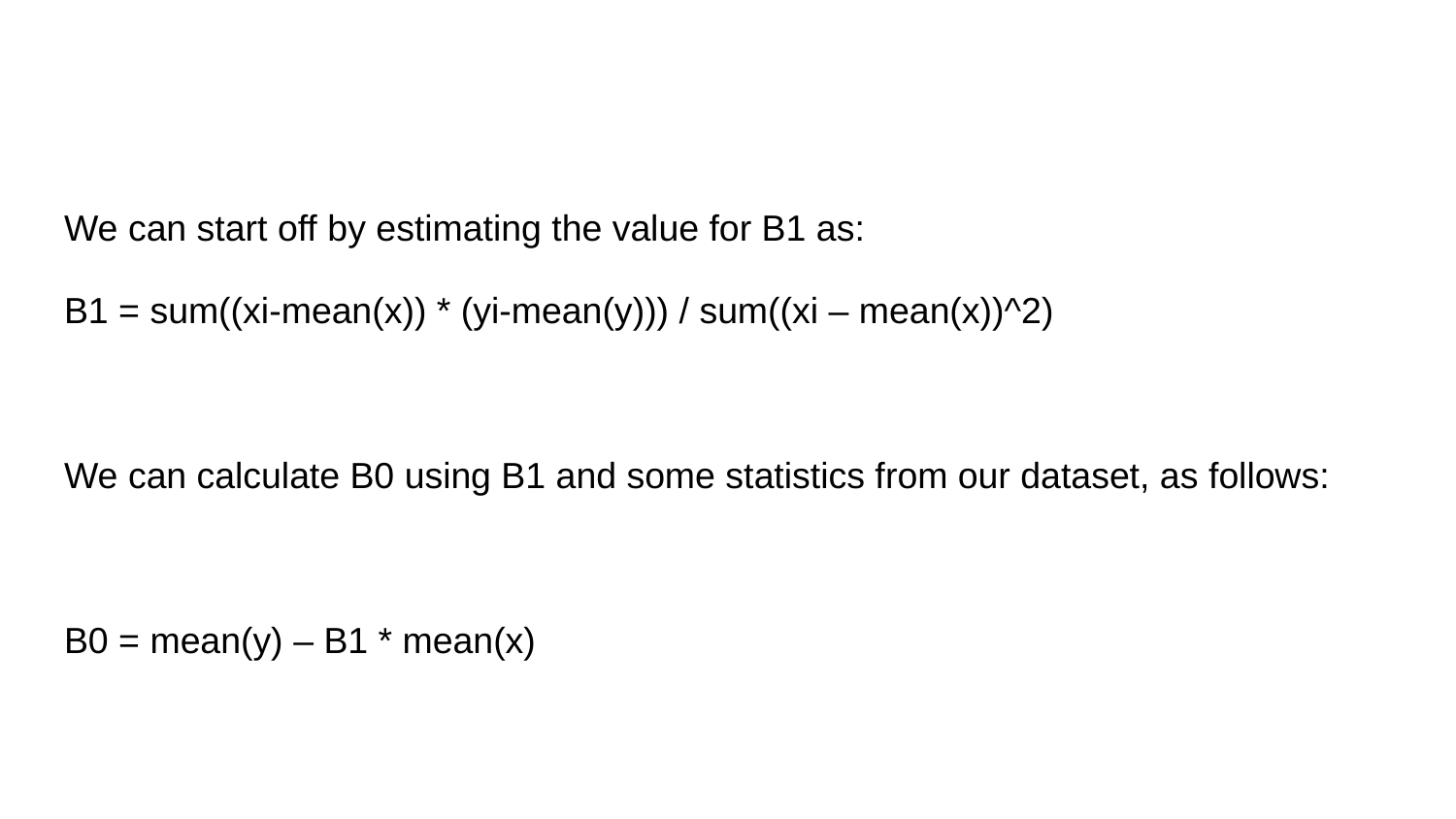

#
We can start off by estimating the value for B1 as:
B1 = sum((xi-mean(x)) * (yi-mean(y))) / sum((xi – mean(x))^2)

We can calculate B0 using B1 and some statistics from our dataset, as follows:

B0 = mean(y) – B1 * mean(x)